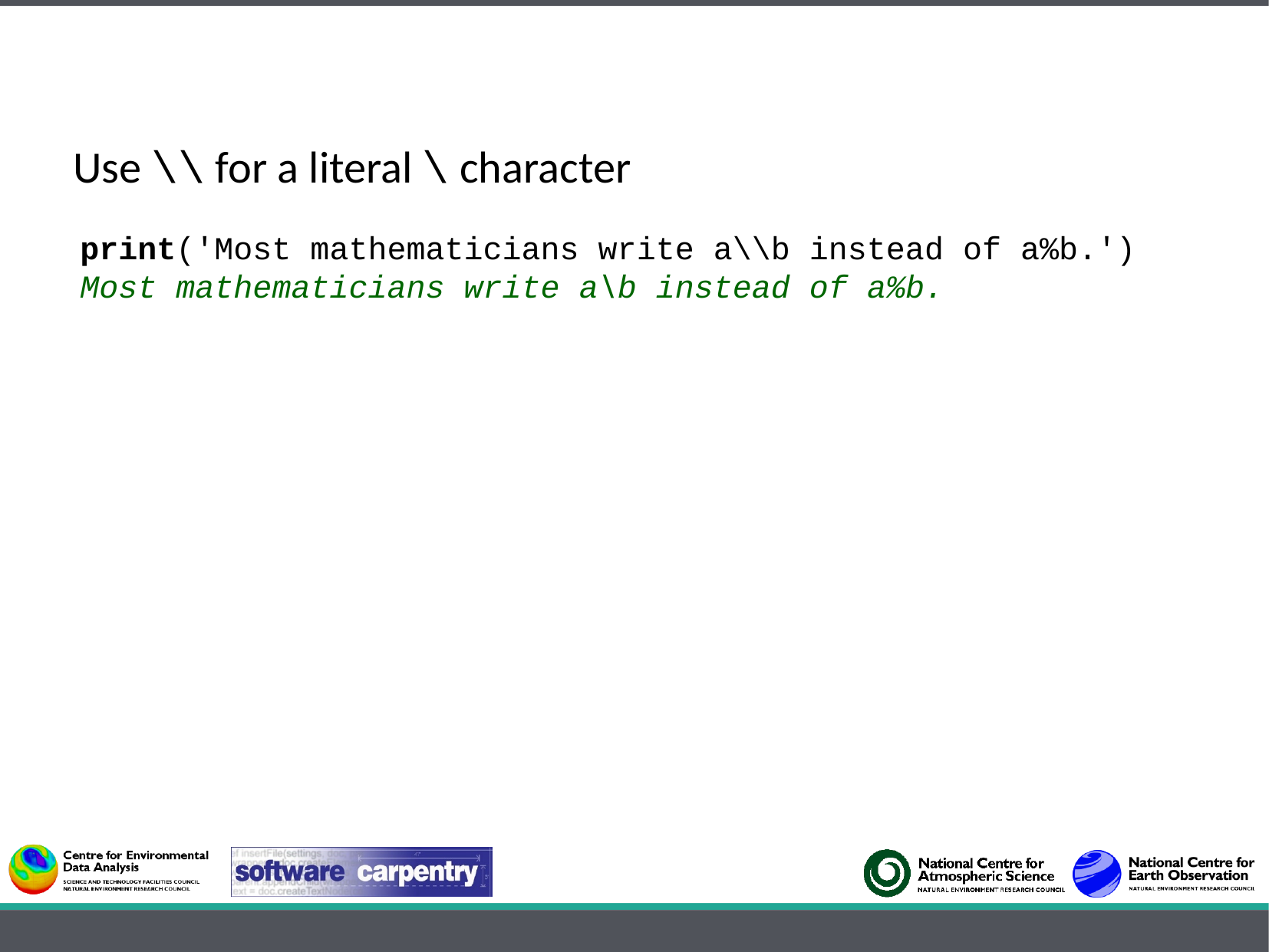

Use \\ for a literal \ character
print('Most mathematicians write a\\b instead of a%b.')
Most mathematicians write a\b instead of a%b.